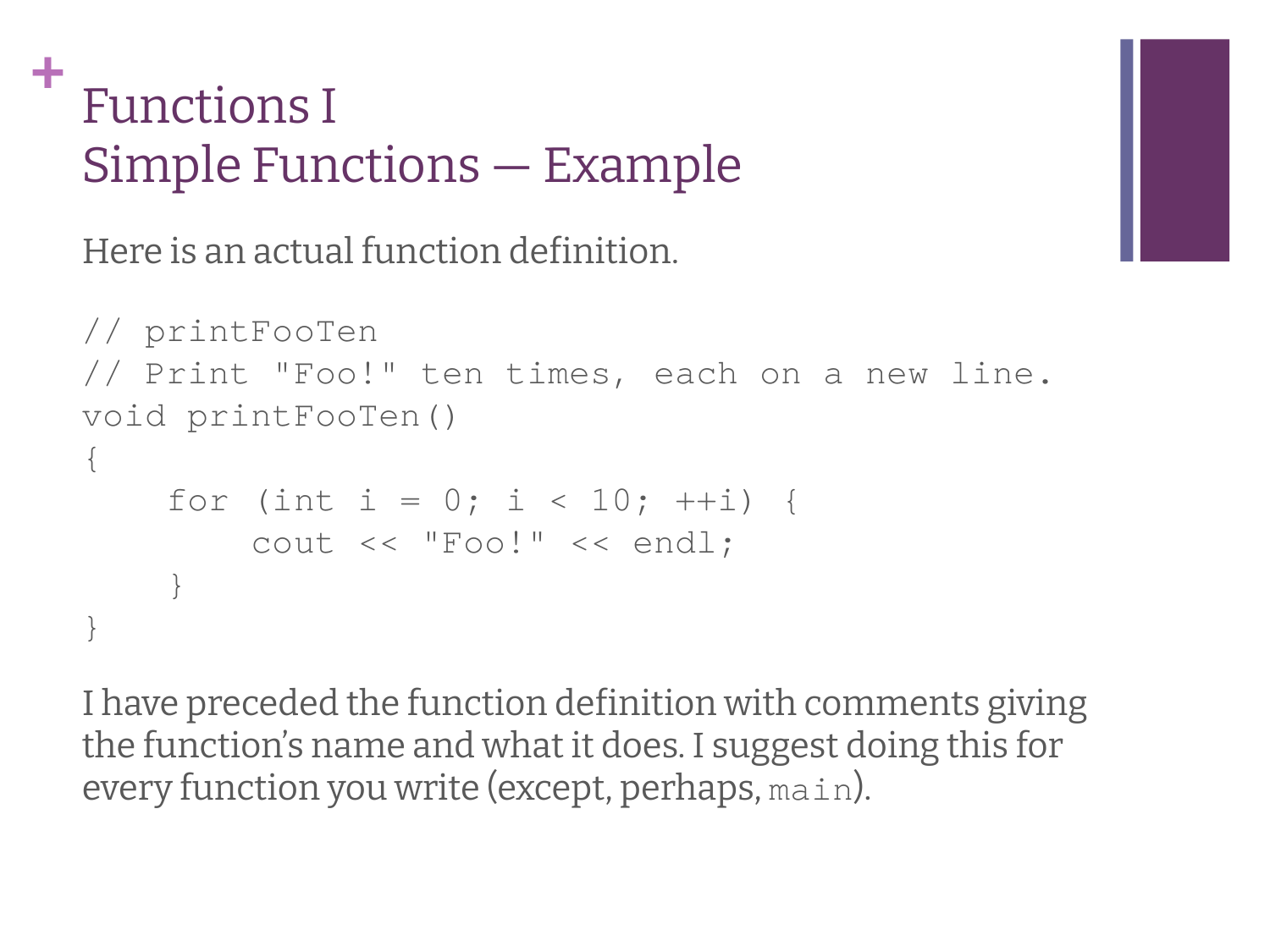

# Functions I Simple Functions — Example
Here is an actual function definition.
// printFooTen
// Print "Foo!" ten times, each on a new line.
void printFooTen()
{
    for (int i = 0; i < 10; ++i) {
        cout << "Foo!" << endl;
    }
}
I have preceded the function definition with comments giving the function’s name and what it does. I suggest doing this for every function you write (except, perhaps, main).